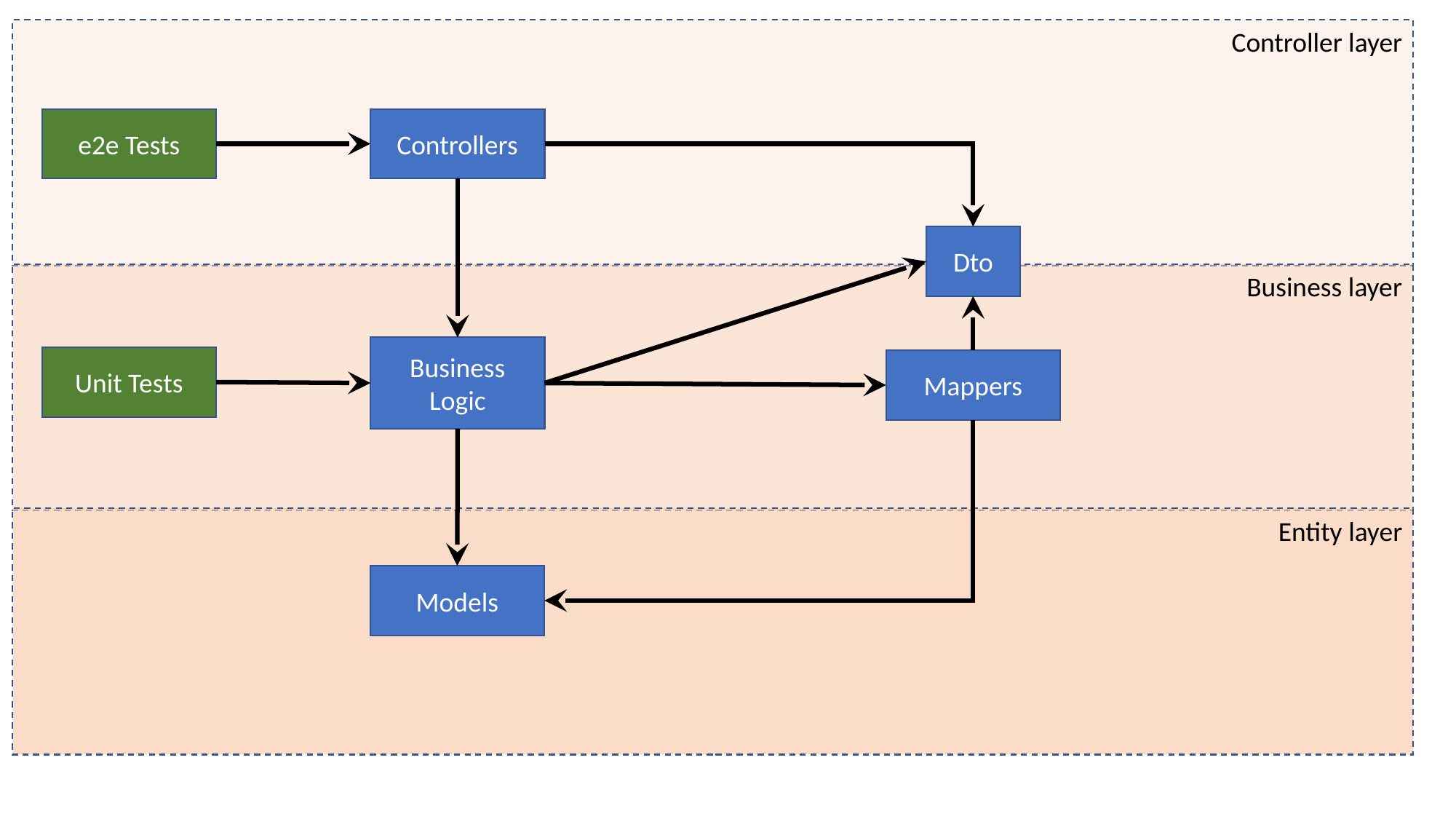

Controller layer
e2e Tests
Controllers
Dto
Business layer
Business Logic
Unit Tests
Mappers
Entity layer
Models